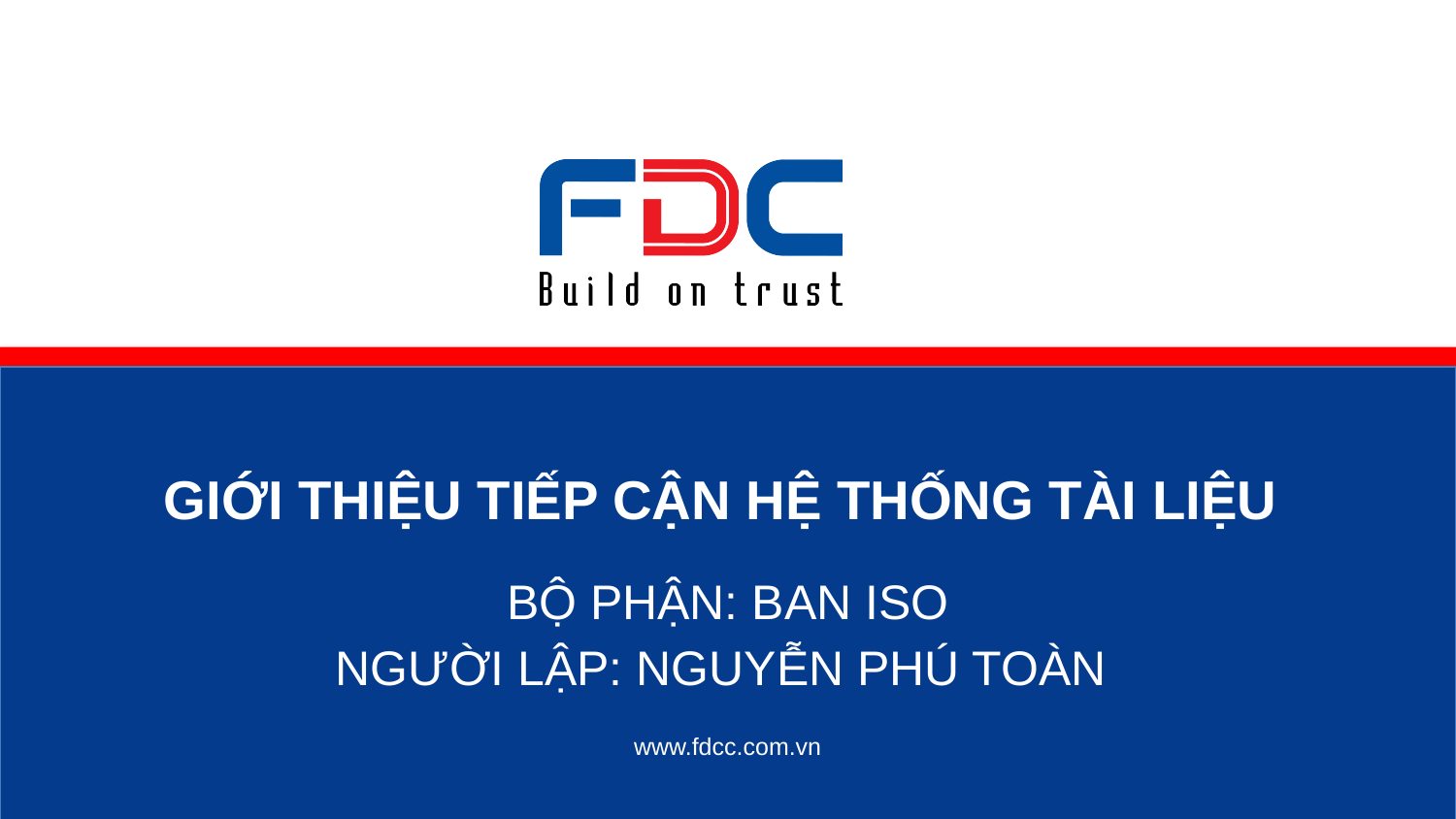

# GIỚI THIỆU TIẾP CẬN HỆ THỐNG TÀI LIỆU
BỘ PHẬN: BAN ISO
NGƯỜI LẬP: NGUYỄN PHÚ TOÀN
www.fdcc.com.vn